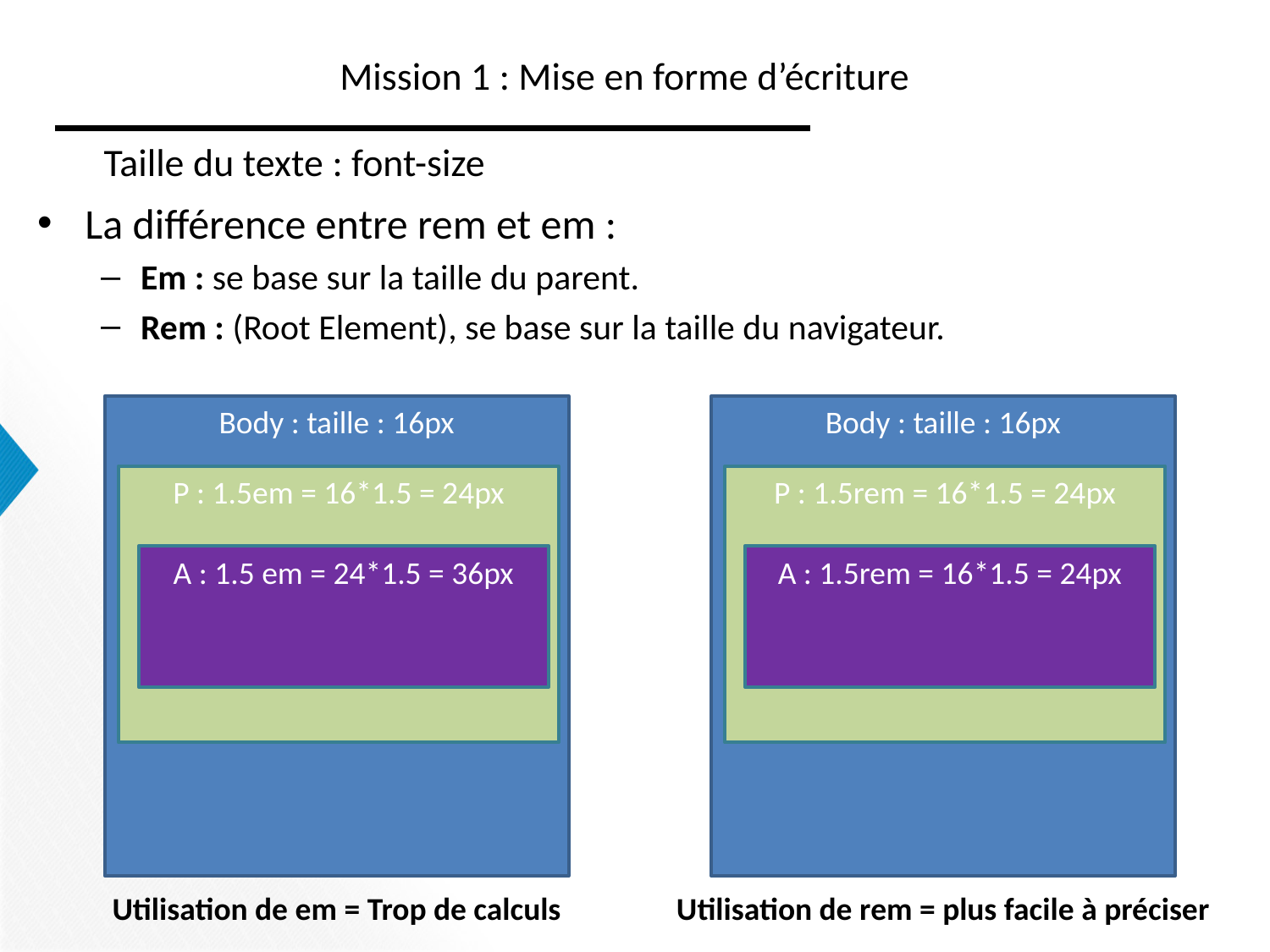

# Mission 1 : Mise en forme d’écriture
Taille du texte : font-size
La différence entre rem et em :
Em : se base sur la taille du parent.
Rem : (Root Element), se base sur la taille du navigateur.
Body : taille : 16px
Body : taille : 16px
P : 1.5em = 16*1.5 = 24px
P : 1.5rem = 16*1.5 = 24px
A : 1.5 em = 24*1.5 = 36px
A : 1.5rem = 16*1.5 = 24px
Utilisation de em = Trop de calculs
Utilisation de rem = plus facile à préciser